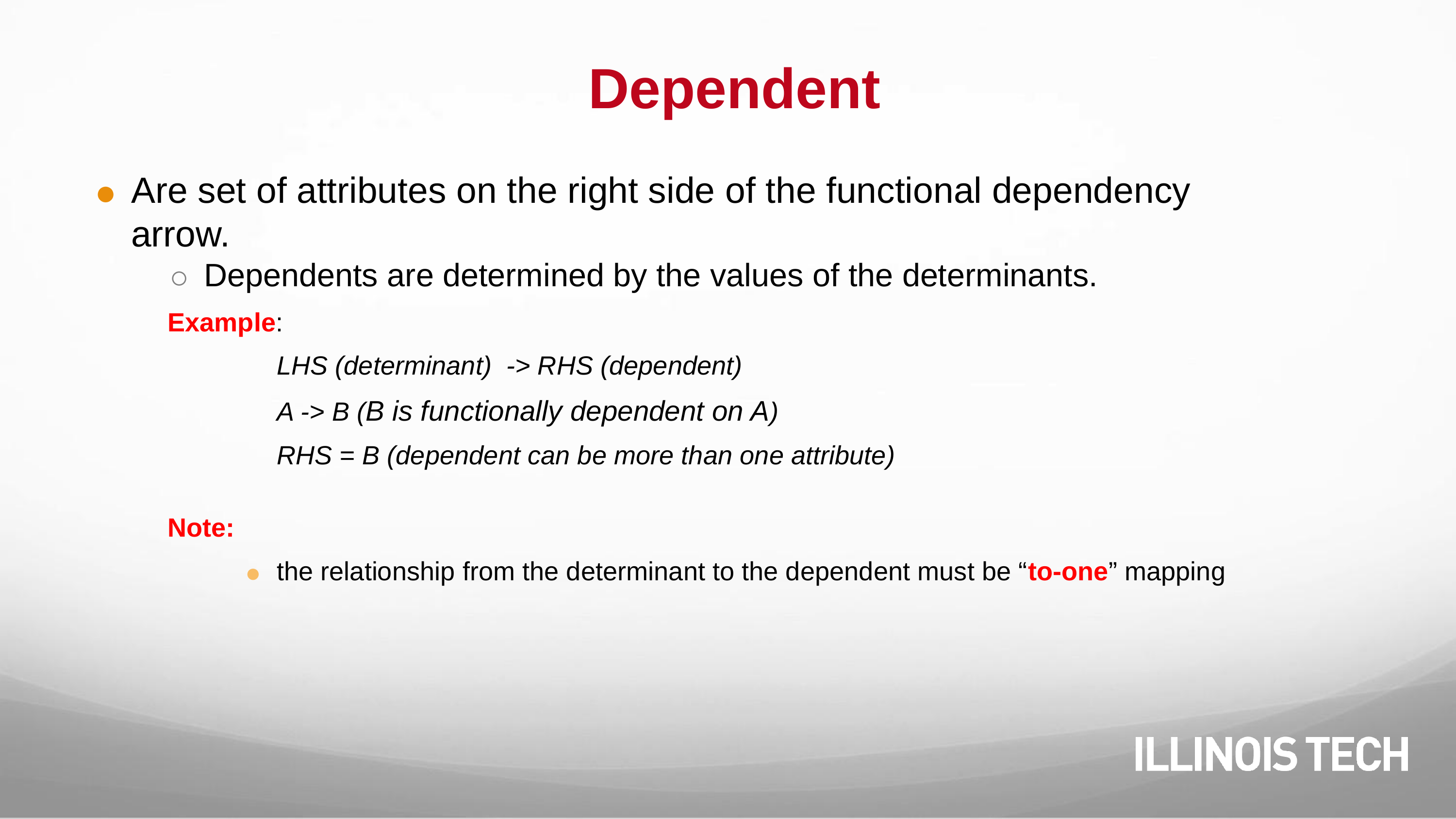

# Dependent
Are set of attributes on the right side of the functional dependency arrow.
Dependents are determined by the values of the determinants.
Example:
LHS (determinant)  -> RHS (dependent)
A -> B (B is functionally dependent on A)
RHS = B (dependent can be more than one attribute)
Note:
the relationship from the determinant to the dependent must be “to-one” mapping